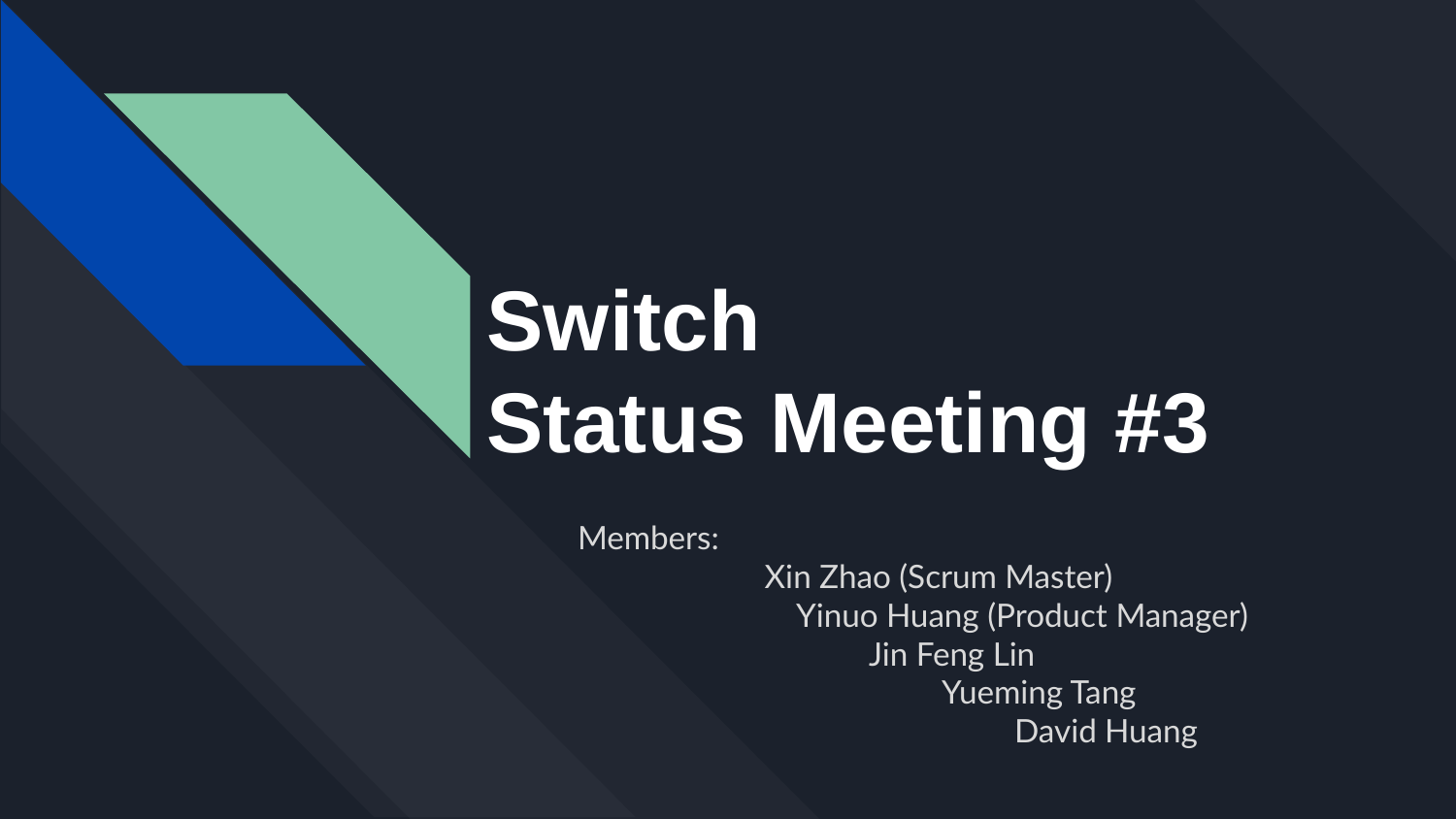

# Switch
Status Meeting #3
Members:
     Xin Zhao (Scrum Master)
Yinuo Huang (Product Manager)
Jin Feng Lin
Yueming Tang
David Huang